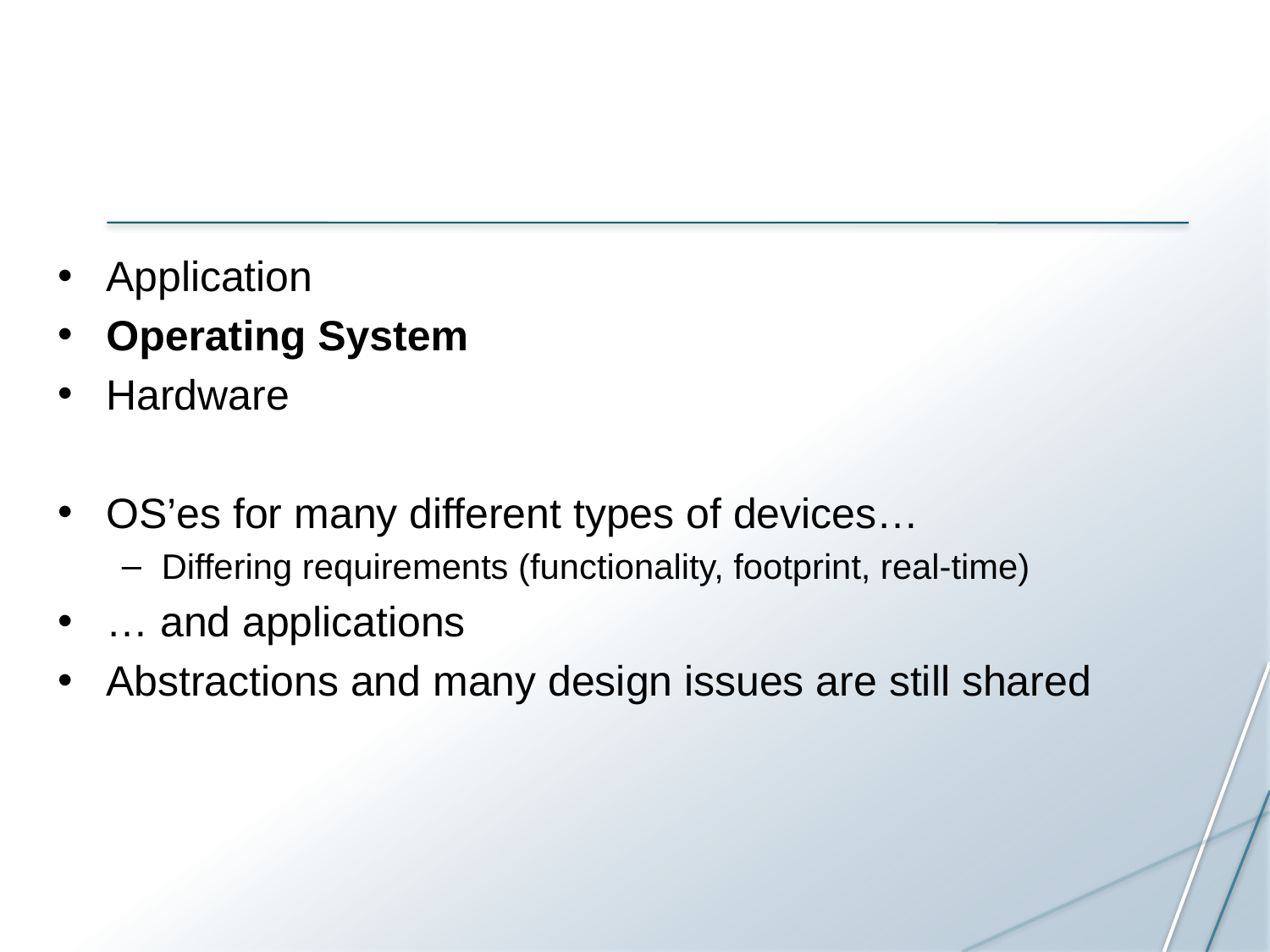

Application
Operating System
Hardware

OS’es for many different types of devices…
Differing requirements (functionality, footprint, real-time)
… and applications
Abstractions and many design issues are still shared